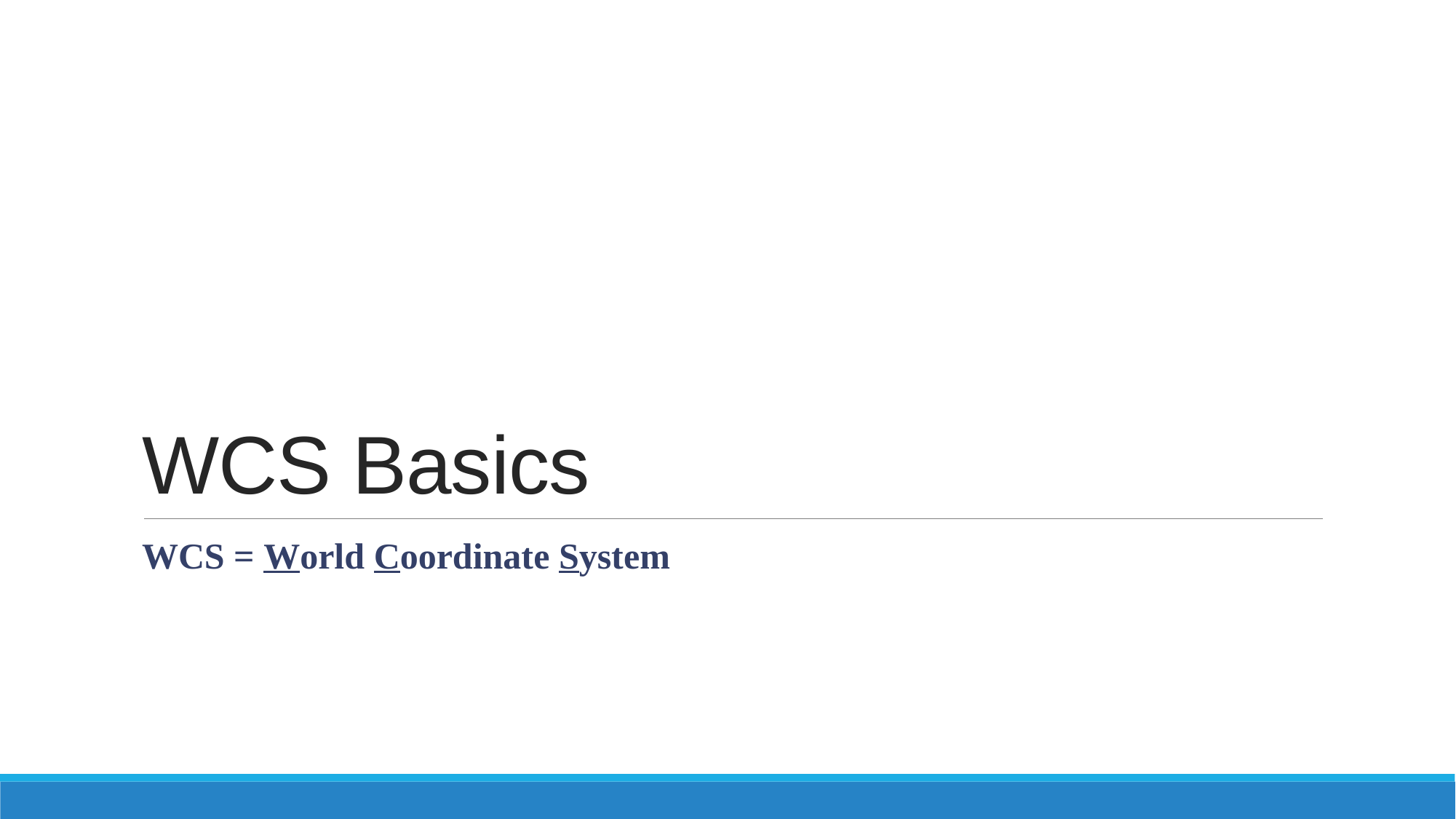

# WCS Basics
WCS = World Coordinate System